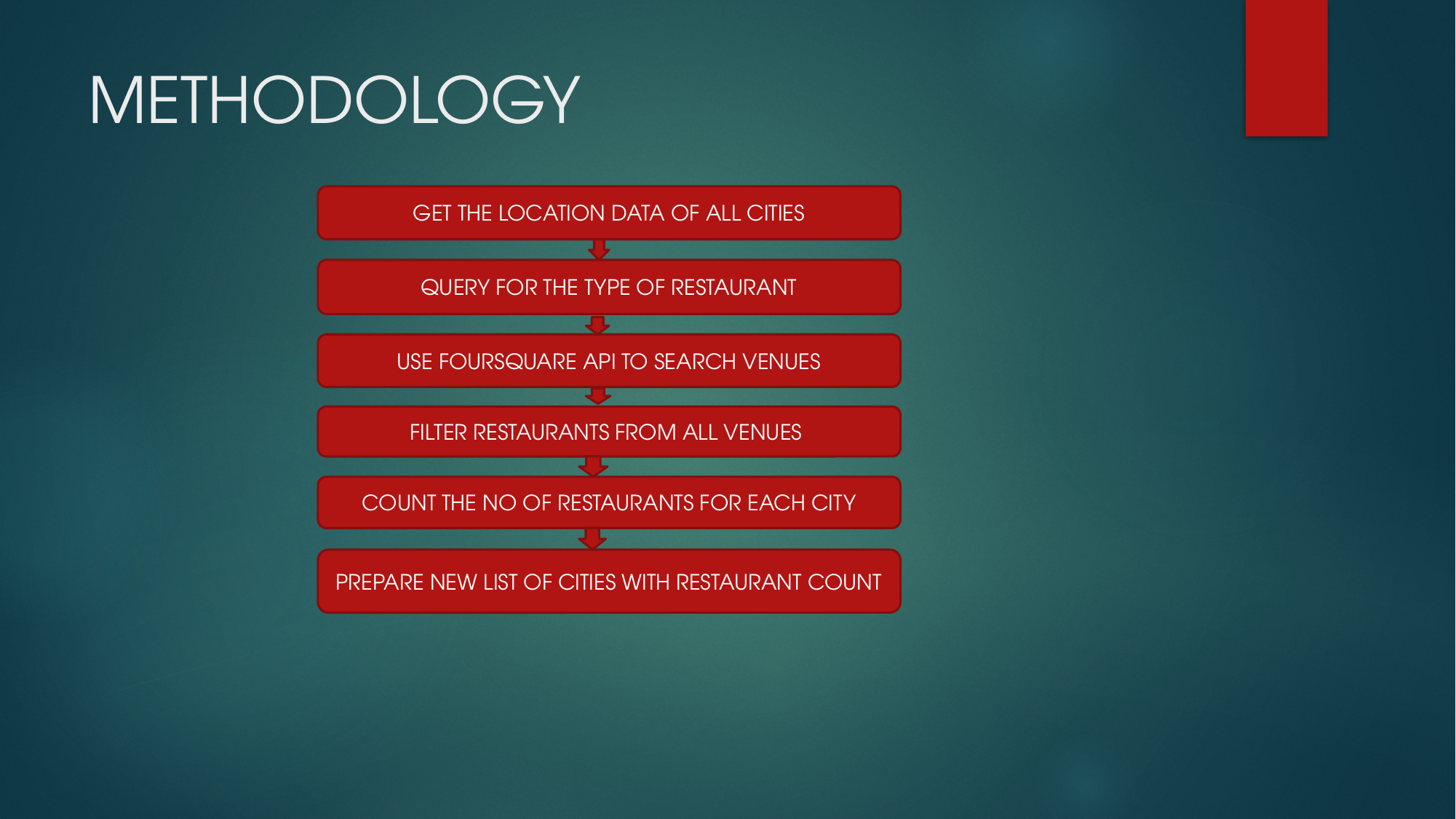

# METHODOLOGY

GET THE LOCATION DATA OF ALL CITIES

QUERY FOR THE TYPE OF RESTAURANT

USE FOURSQUARE API TO SEARCH VENUES

FILTER RESTAURANTS FROM ALL VENUES

COUNT THE NO OF RESTAURANTS FOR EACH CITY

PREPARE NEW LIST OF CITIES WITH RESTAURANT COUNT